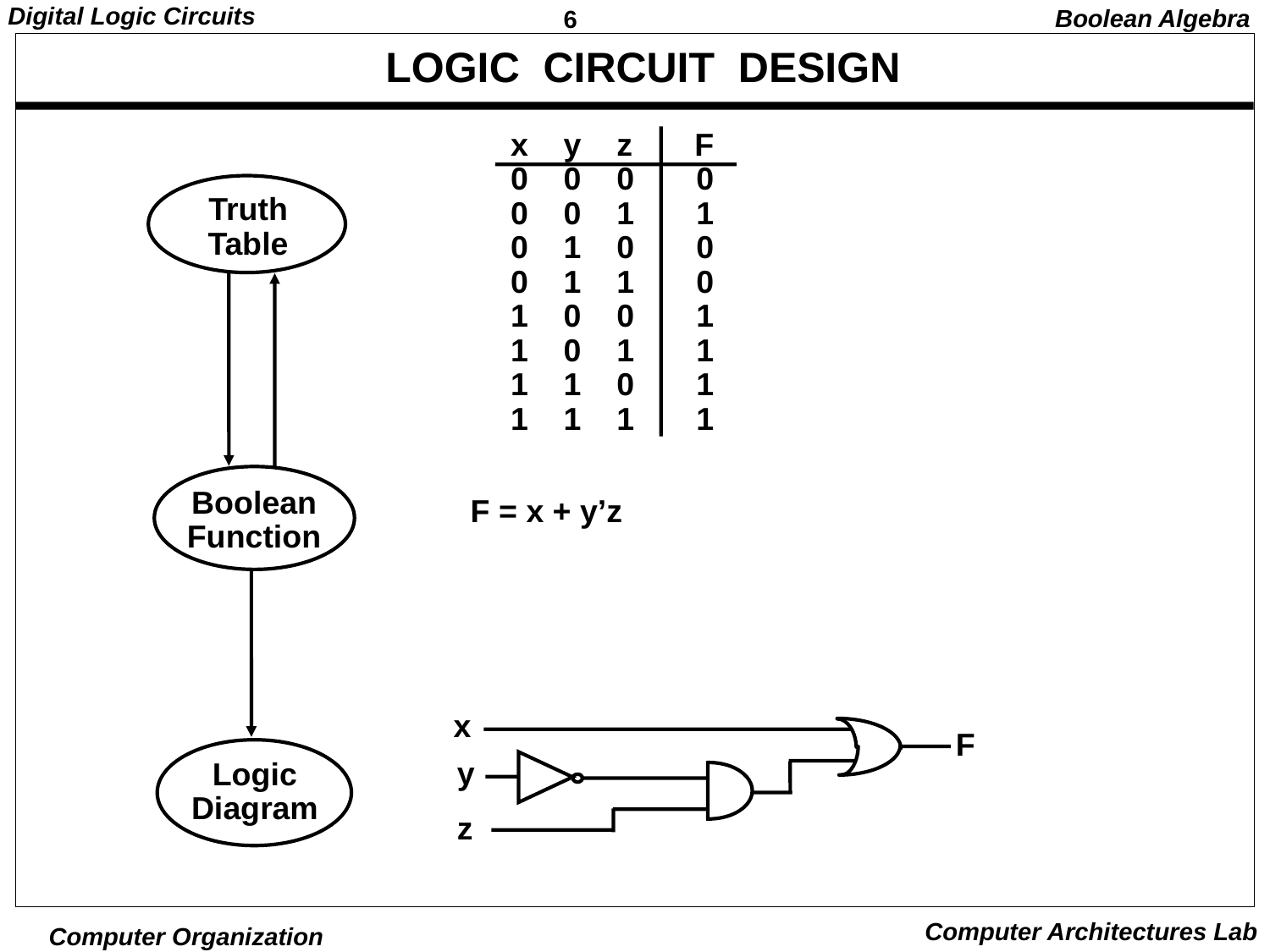

Boolean Algebra
# LOGIC  CIRCUIT  DESIGN
x    y    z       F
0    0    0       0
0    0    1       1
0    1    0       0
0    1    1       0
1    0    0       1
1    0    1       1
1    1    0       1
1    1    1       1

Truth
Table

Boolean
Function
F = x + y’z

x

F

y
Logic
Diagram

z